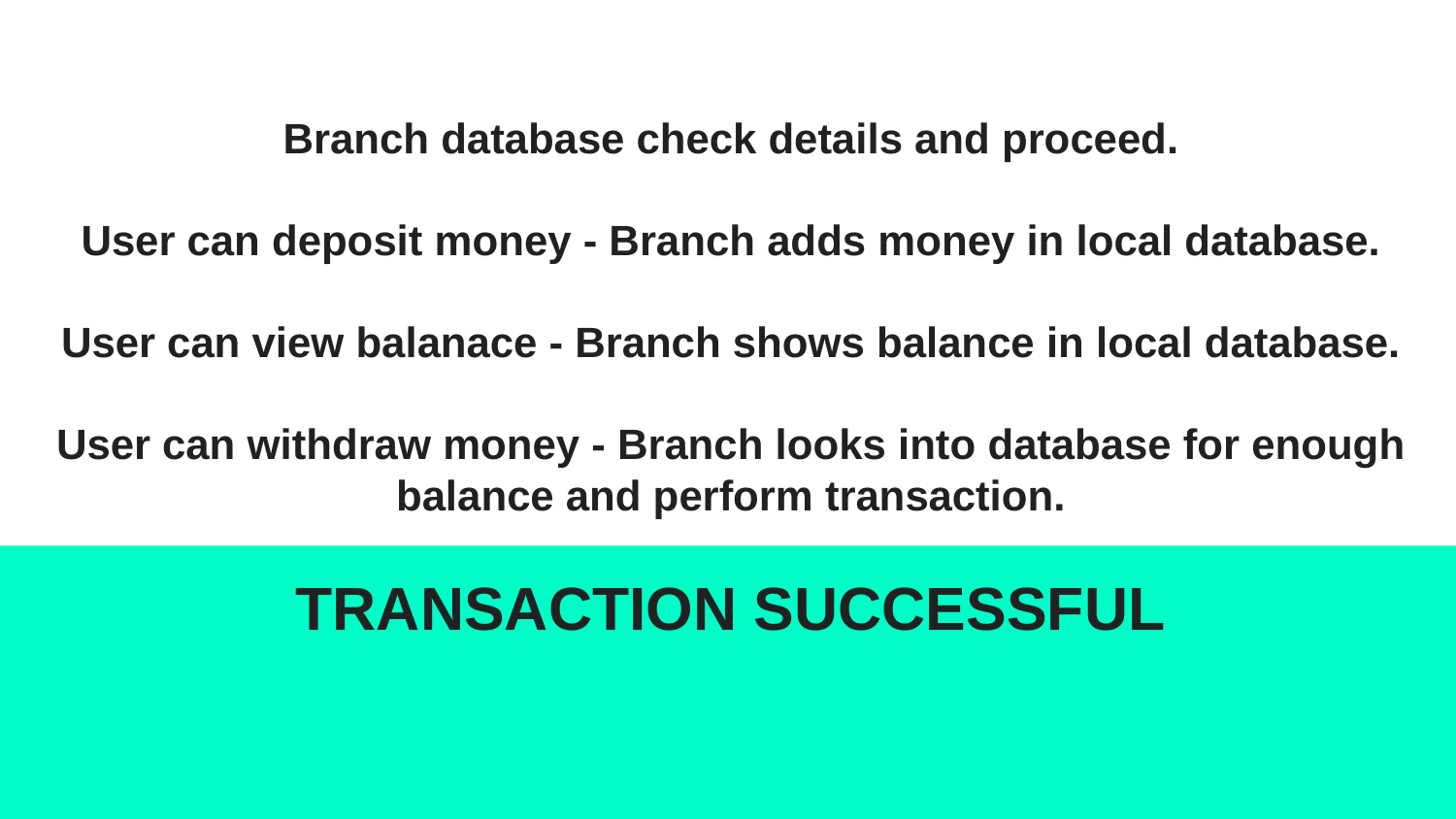

Branch database check details and proceed.

User can deposit money - Branch adds money in local database.

User can view balanace - Branch shows balance in local database.

User can withdraw money - Branch looks into database for enough balance and perform transaction.

TRANSACTION SUCCESSFUL